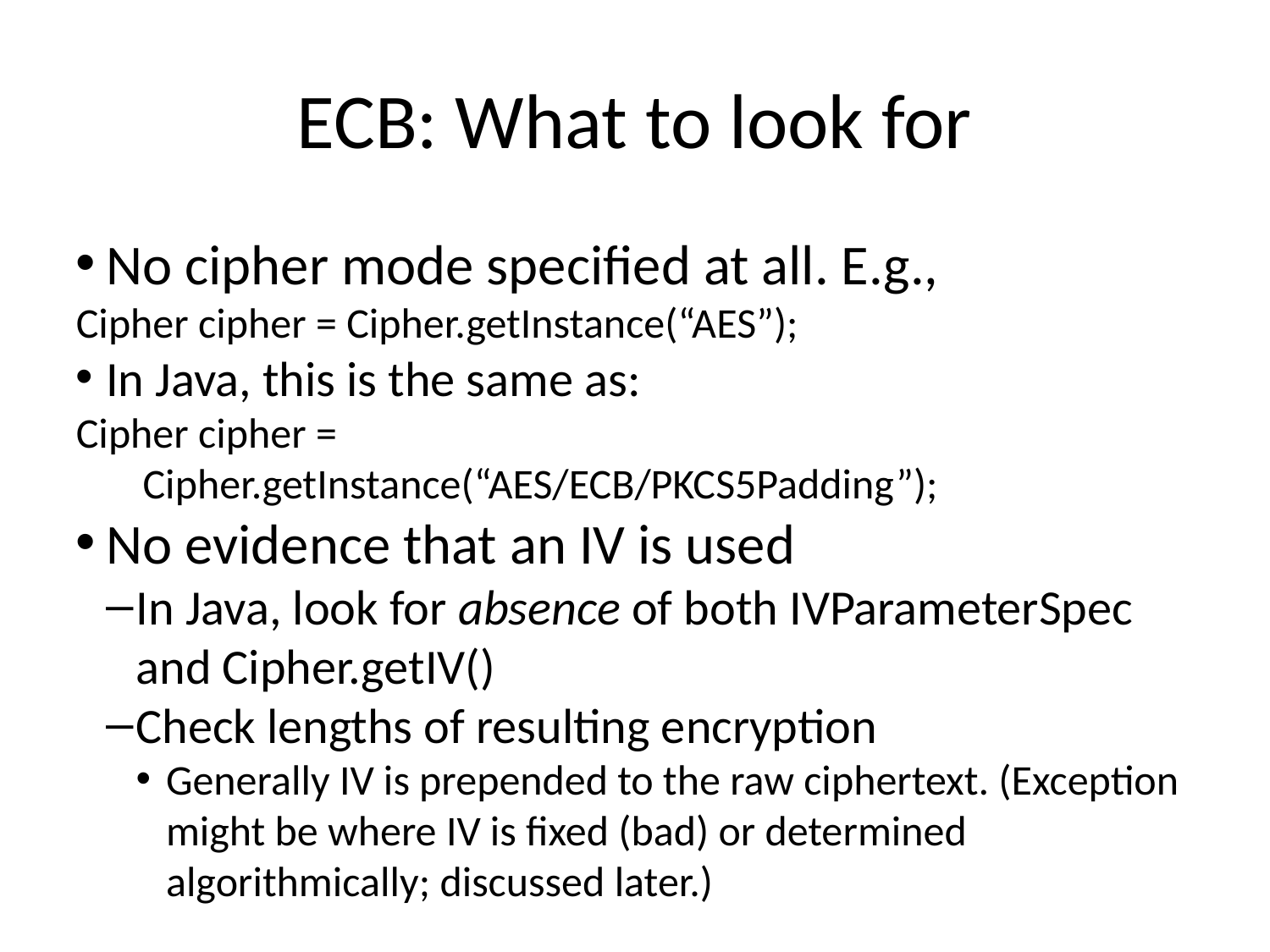

ECB: What to look for
No cipher mode specified at all. E.g.,
Cipher cipher = Cipher.getInstance(“AES”);
In Java, this is the same as:
Cipher cipher =
       Cipher.getInstance(“AES/ECB/PKCS5Padding”);
No evidence that an IV is used
In Java, look for absence of both IVParameterSpec and Cipher.getIV()
Check lengths of resulting encryption
Generally IV is prepended to the raw ciphertext. (Exception might be where IV is fixed (bad) or determined algorithmically; discussed later.)